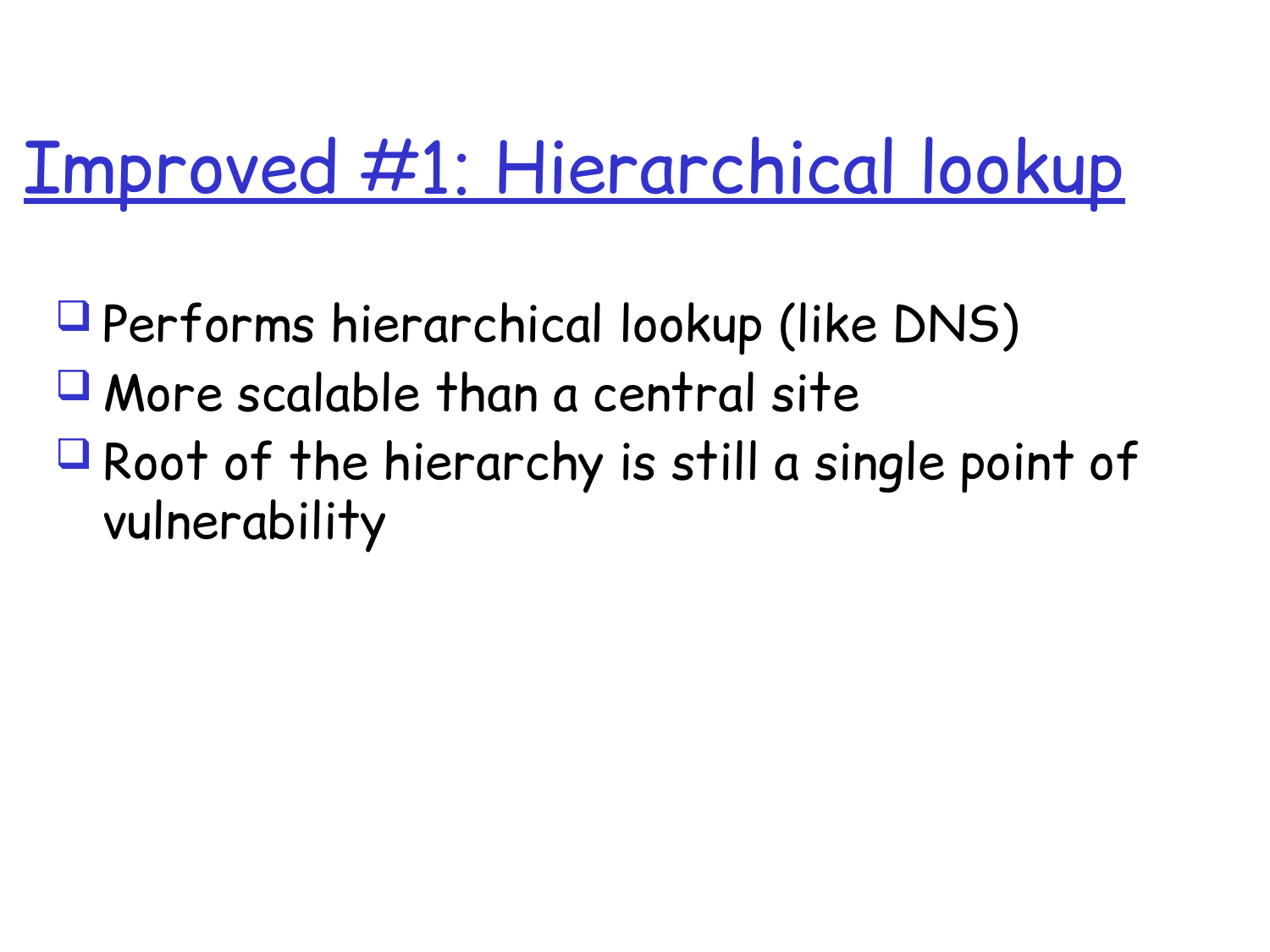

# Improved #1: Hierarchical lookup
Performs hierarchical lookup (like DNS)
More scalable than a central site
Root of the hierarchy is still a single point of vulnerability